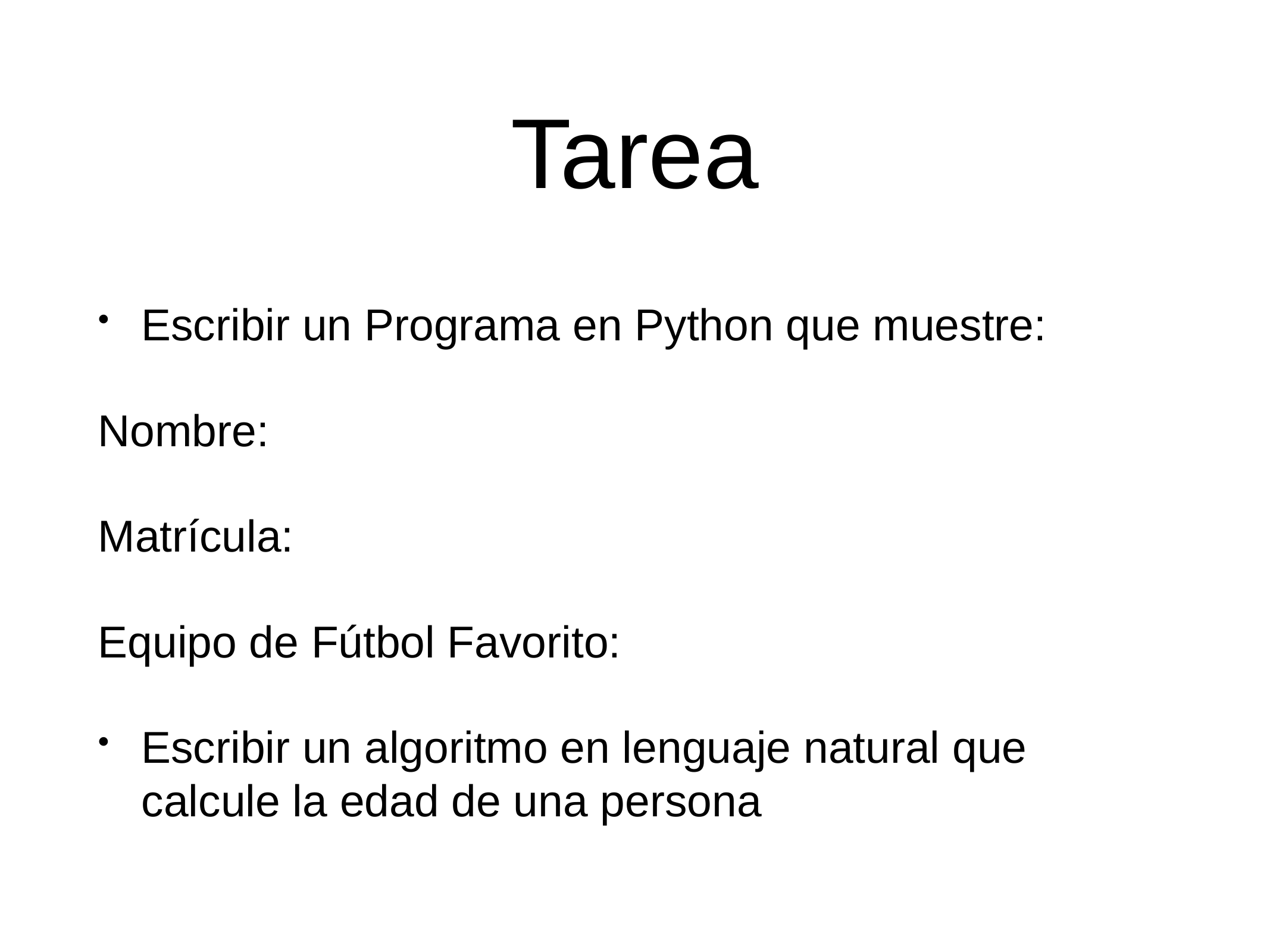

# Tarea
Escribir un Programa en Python que muestre:
Nombre:
Matrícula:
Equipo de Fútbol Favorito:
Escribir un algoritmo en lenguaje natural que calcule la edad de una persona